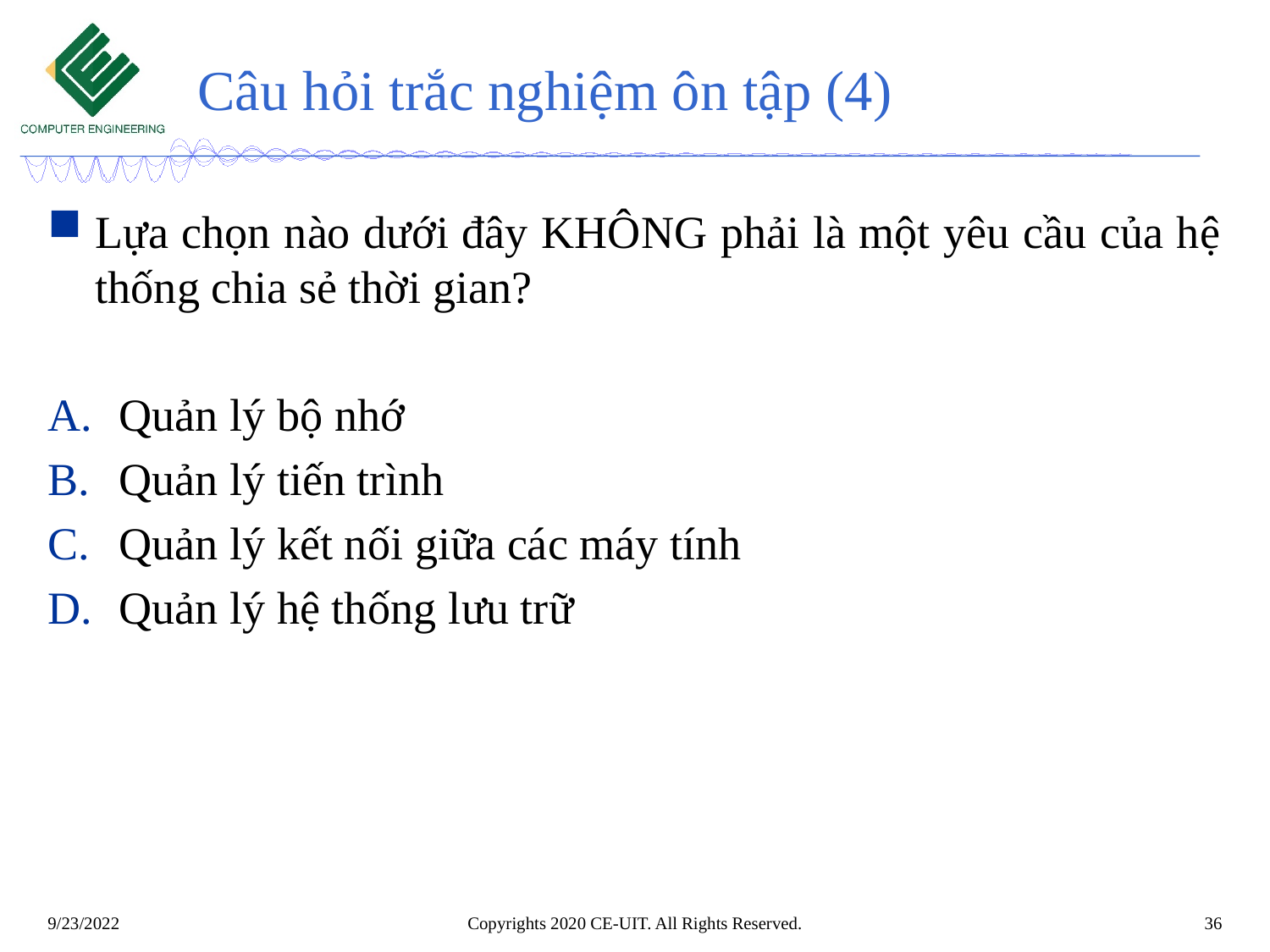

# Câu hỏi trắc nghiệm ôn tập (4)
Lựa chọn nào dưới đây KHÔNG phải là một yêu cầu của hệ thống chia sẻ thời gian?

Quản lý bộ nhớ
Quản lý tiến trình
Quản lý kết nối giữa các máy tính
Quản lý hệ thống lưu trữ

Copyrights 2020 CE-UIT. All Rights Reserved.
36
9/23/2022